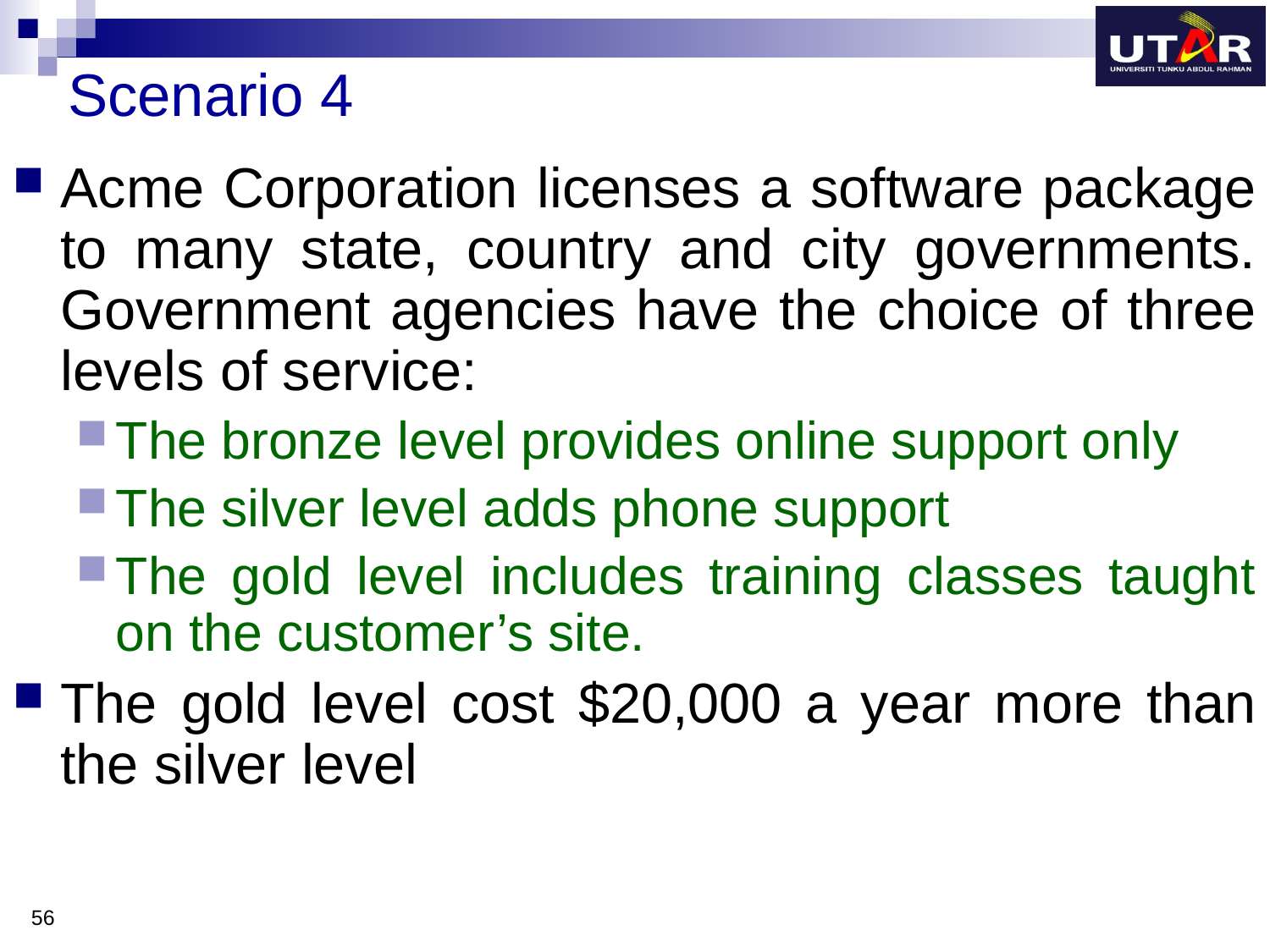

# Scenario 4
Acme Corporation licenses a software package to many state, country and city governments. Government agencies have the choice of three levels of service:
The bronze level provides online support only
The silver level adds phone support
The gold level includes training classes taught on the customer’s site.
The gold level cost $20,000 a year more than the silver level
56